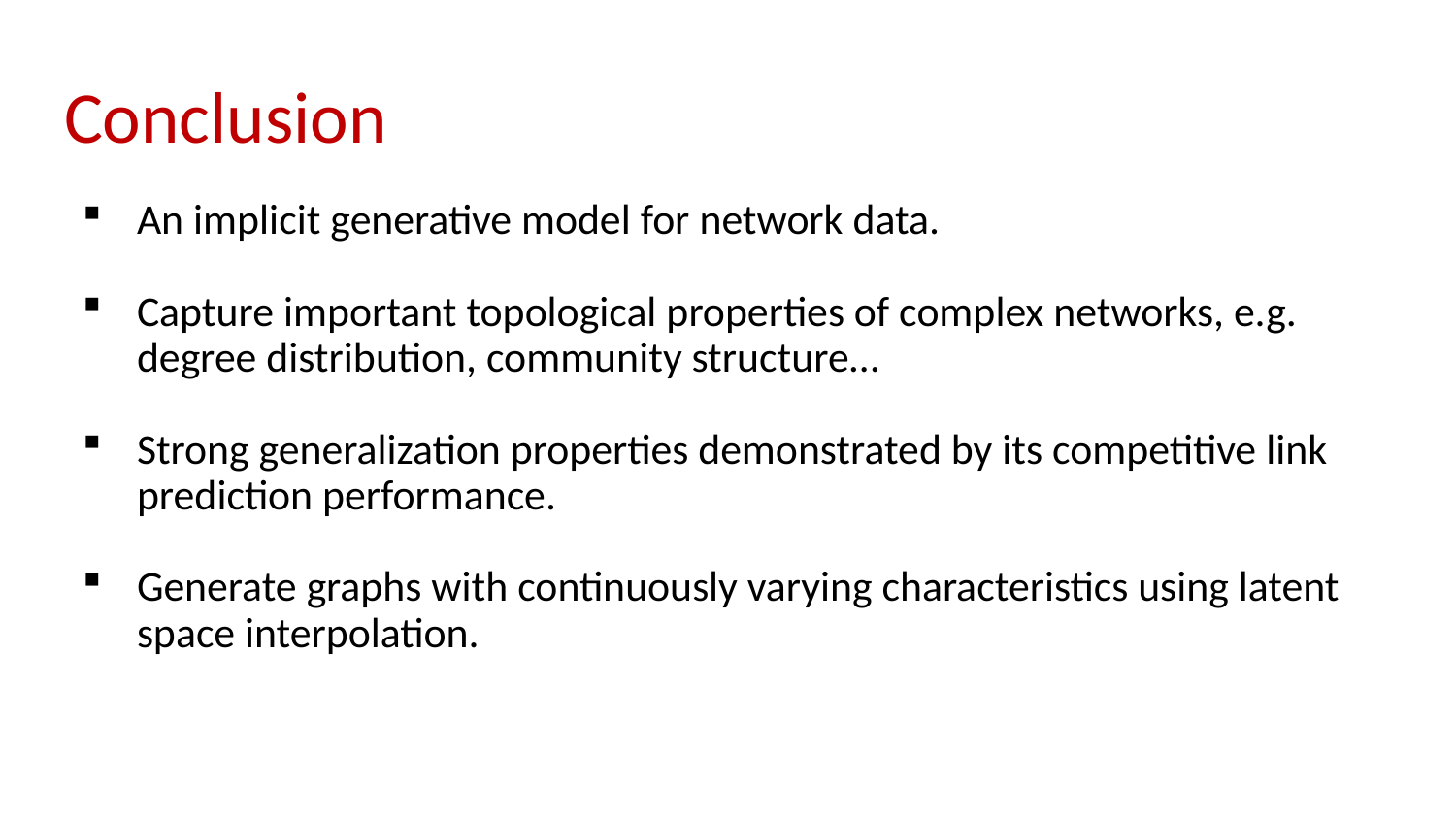

# Conclusion
An implicit generative model for network data.

Capture important topological properties of complex networks, e.g. degree distribution, community structure…

Strong generalization properties demonstrated by its competitive link prediction performance.

Generate graphs with continuously varying characteristics using latent space interpolation.